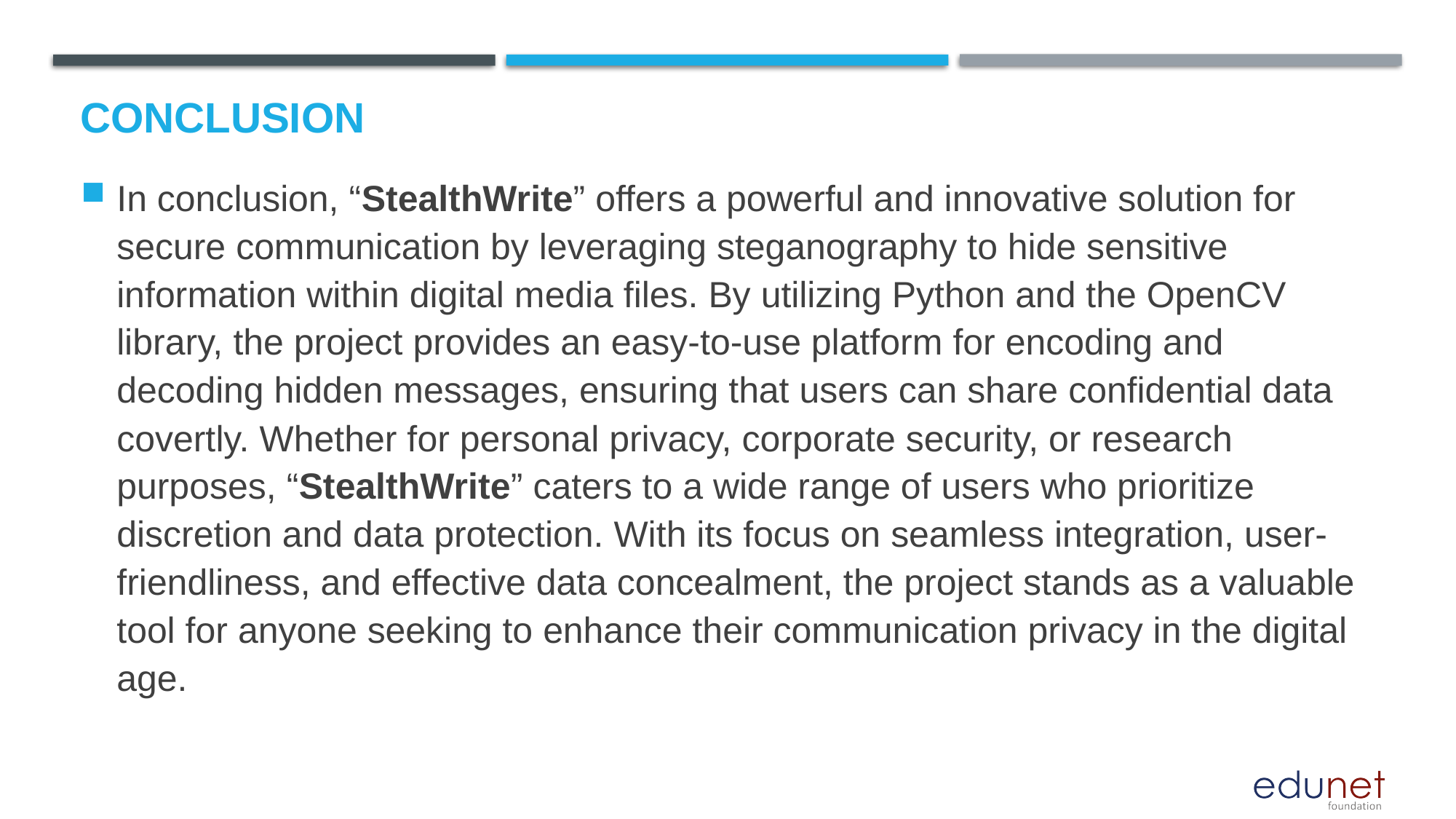

# Conclusion
In conclusion, “StealthWrite” offers a powerful and innovative solution for secure communication by leveraging steganography to hide sensitive information within digital media files. By utilizing Python and the OpenCV library, the project provides an easy-to-use platform for encoding and decoding hidden messages, ensuring that users can share confidential data covertly. Whether for personal privacy, corporate security, or research purposes, “StealthWrite” caters to a wide range of users who prioritize discretion and data protection. With its focus on seamless integration, user-friendliness, and effective data concealment, the project stands as a valuable tool for anyone seeking to enhance their communication privacy in the digital age.